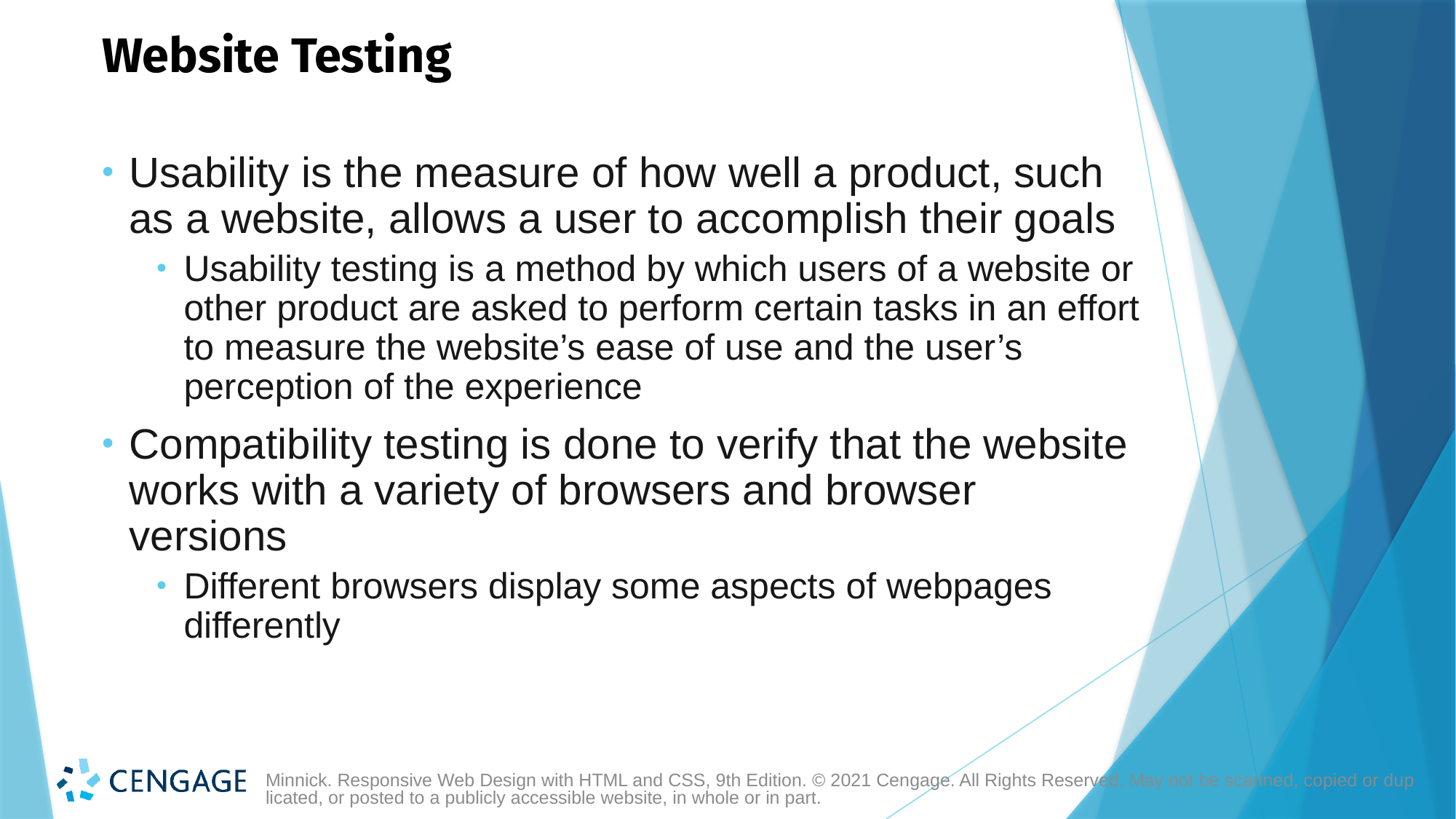

# Website Testing
Usability is the measure of how well a product, such as a website, allows a user to accomplish their goals
Usability testing is a method by which users of a website or other product are asked to perform certain tasks in an effort to measure the website’s ease of use and the user’s perception of the experience
Compatibility testing is done to verify that the website works with a variety of browsers and browser versions
Different browsers display some aspects of webpages differently
Minnick. Responsive Web Design with HTML and CSS, 9th Edition. © 2021 Cengage. All Rights Reserved. May not be scanned, copied or duplicated, or posted to a publicly accessible website, in whole or in part.